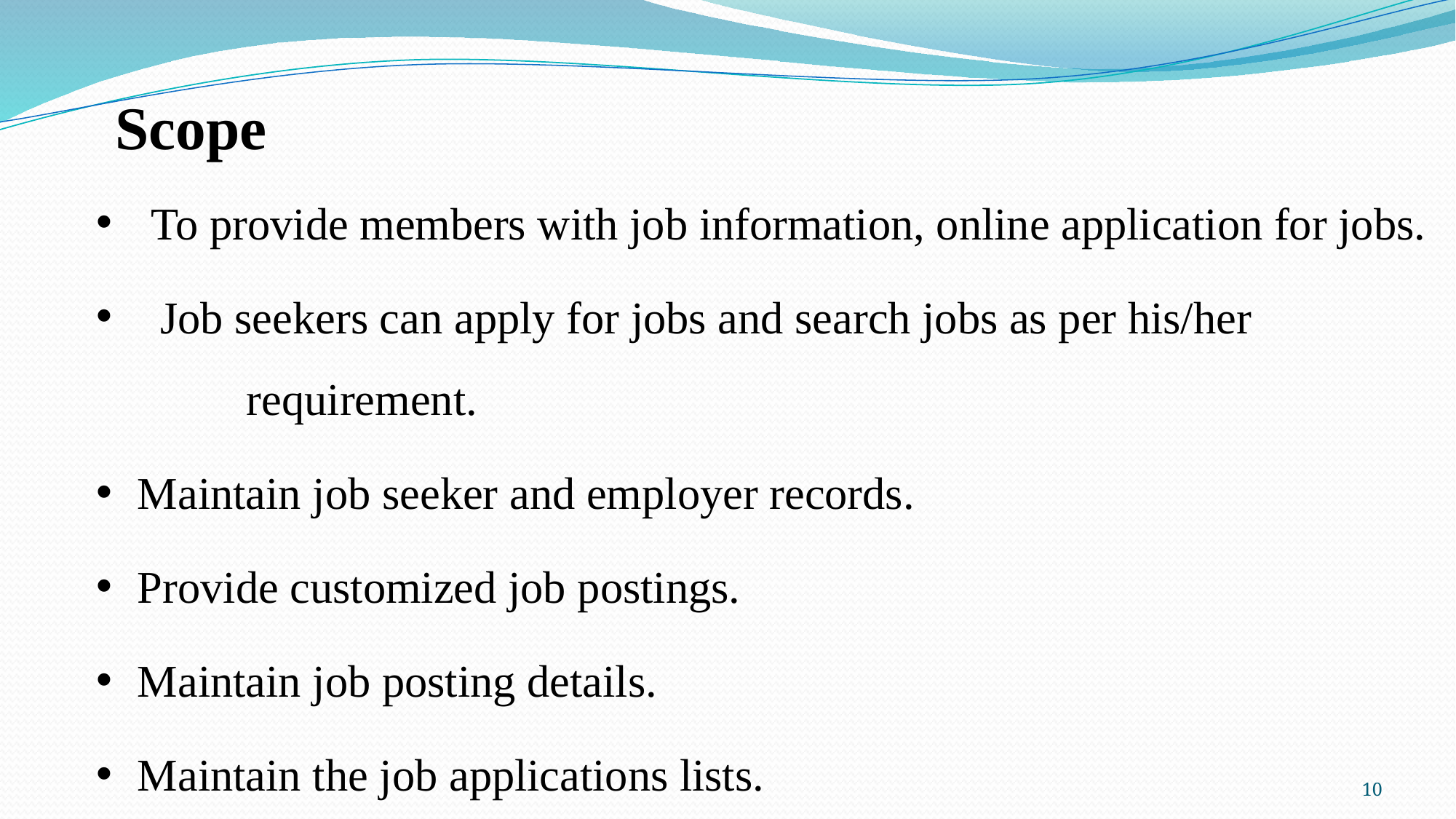

# Scope
To provide members with job information, online application for jobs.
  Job seekers can apply for jobs and search jobs as per his/her                        	requirement.
Maintain job seeker and employer records.
Provide customized job postings.
Maintain job posting details.
Maintain the job applications lists.
10